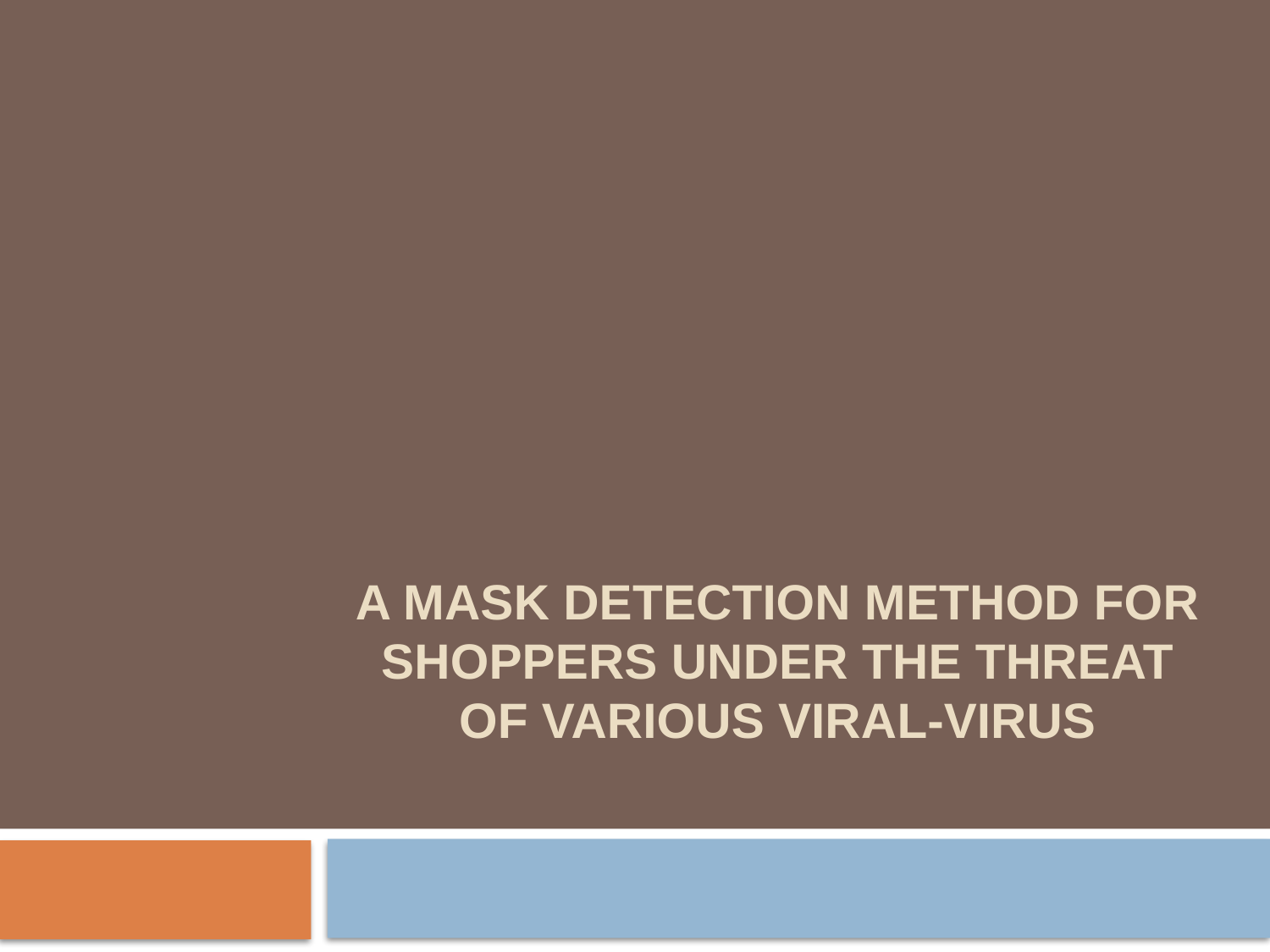

# A Mask Detection Method for Shoppers Under the Threat of various viral-virus